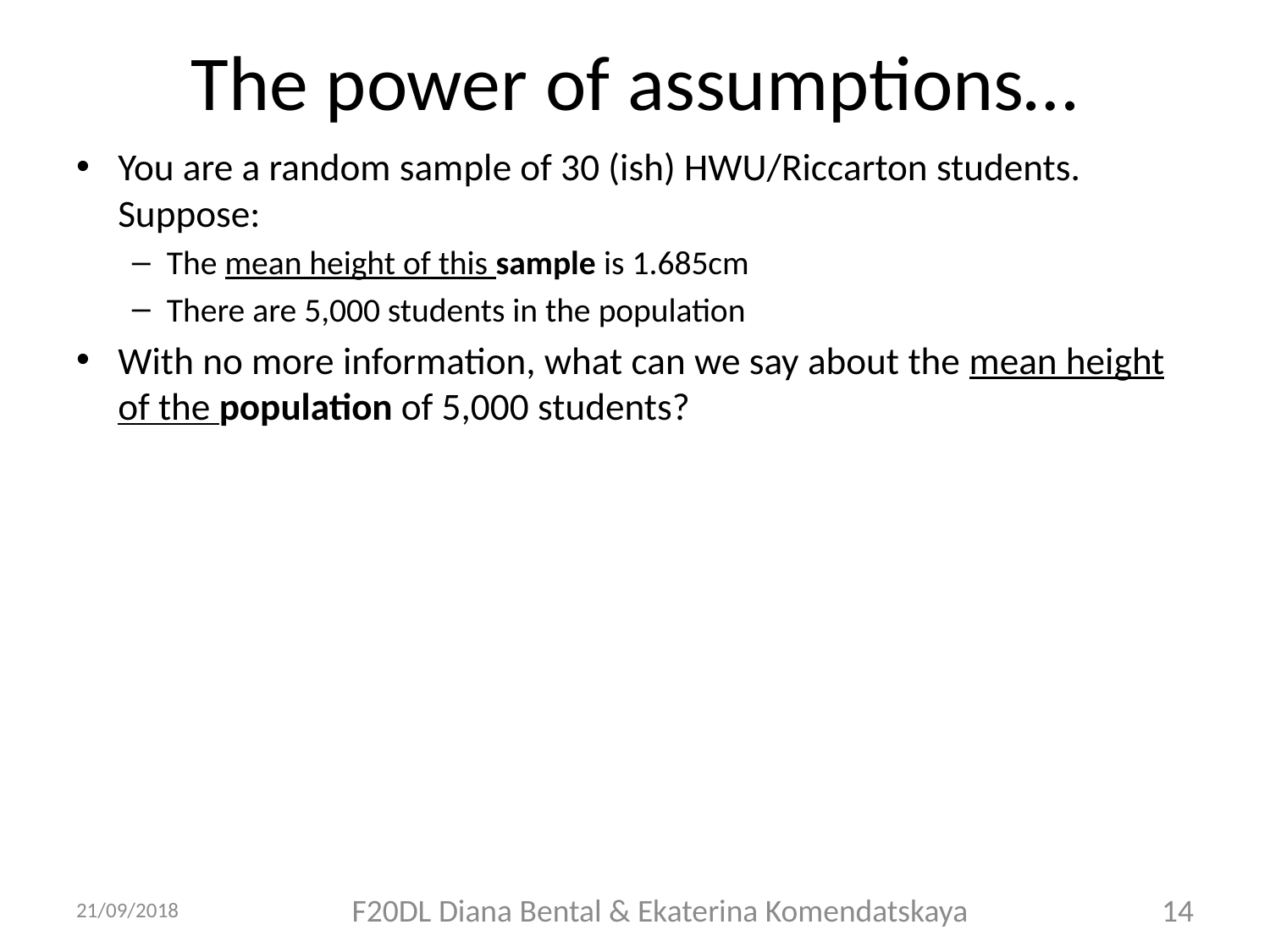

# The power of assumptions…
You are a random sample of 30 (ish) HWU/Riccarton students. Suppose:
The mean height of this sample is 1.685cm
There are 5,000 students in the population
With no more information, what can we say about the mean height of the population of 5,000 students?

21/09/2018
F20DL Diana Bental & Ekaterina Komendatskaya
14